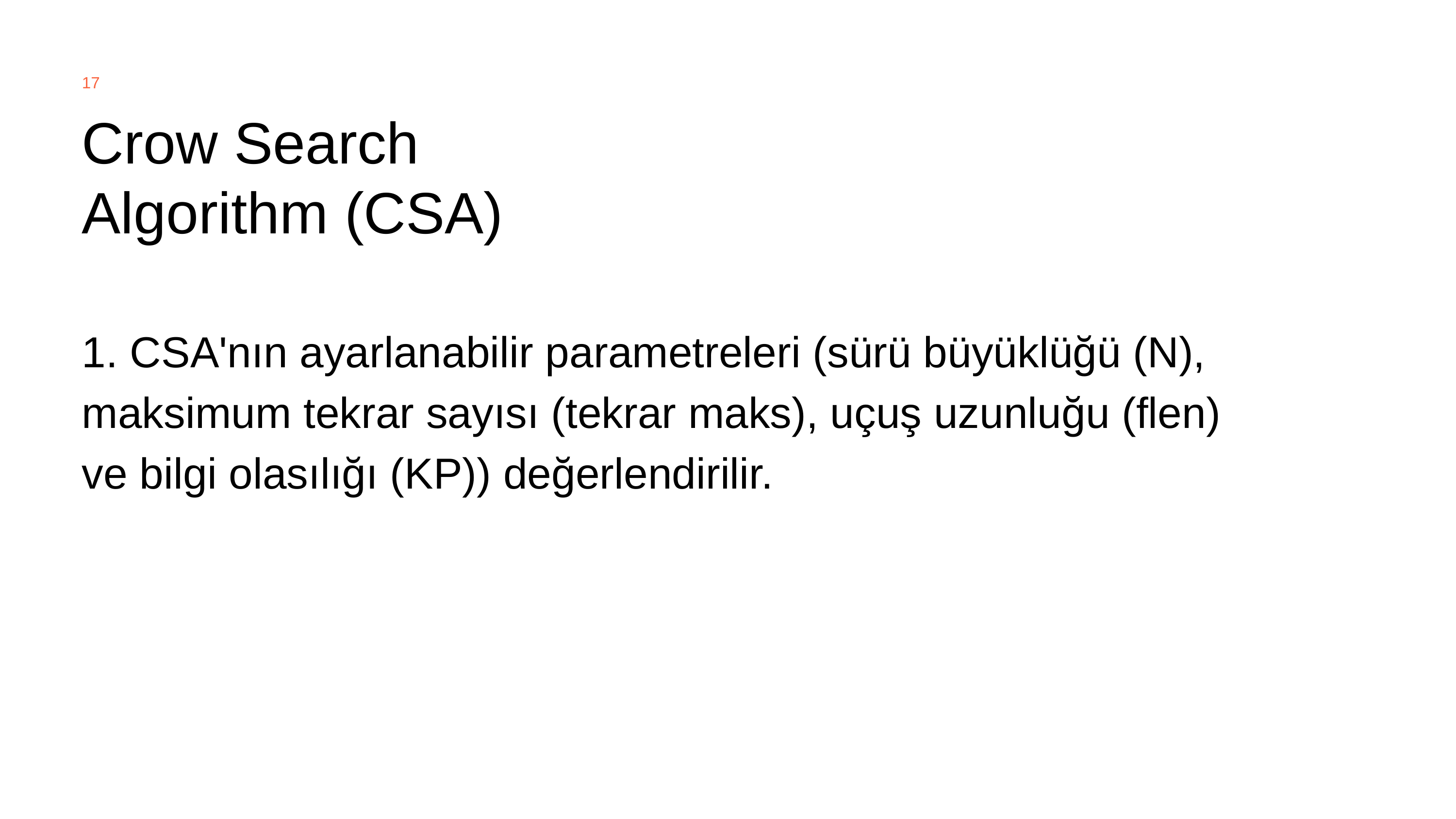

17
Crow Search Algorithm (CSA)
1. CSA'nın ayarlanabilir parametreleri (sürü büyüklüğü (N), maksimum tekrar sayısı (tekrar maks), uçuş uzunluğu (flen) ve bilgi olasılığı (KP)) değerlendirilir.